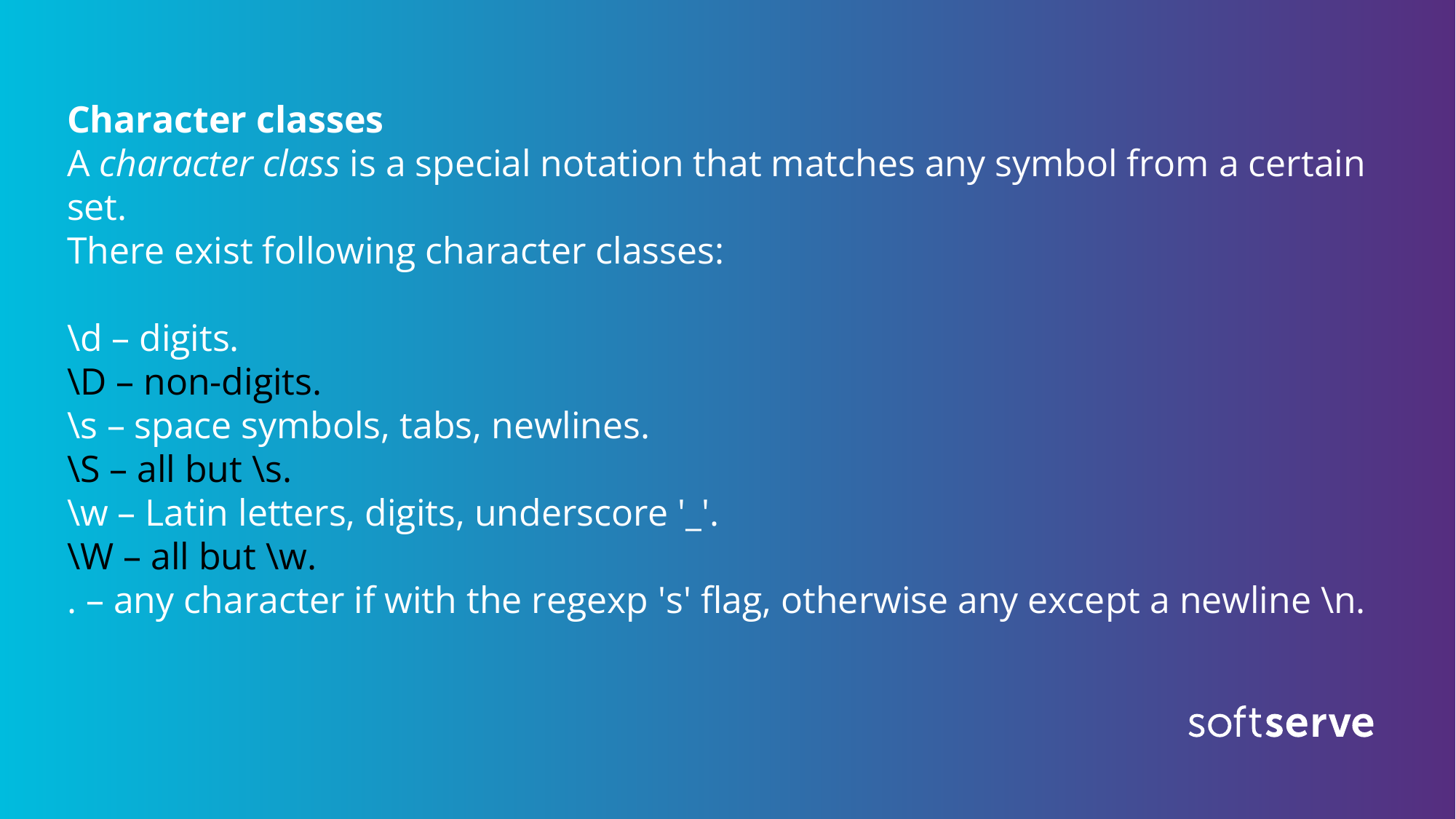

Character classes
A character class is a special notation that matches any symbol from a certain set.
There exist following character classes:

\d – digits.
\D – non-digits.
\s – space symbols, tabs, newlines.
\S – all but \s.
\w – Latin letters, digits, underscore '_'.
\W – all but \w.
. – any character if with the regexp 's' flag, otherwise any except a newline \n.